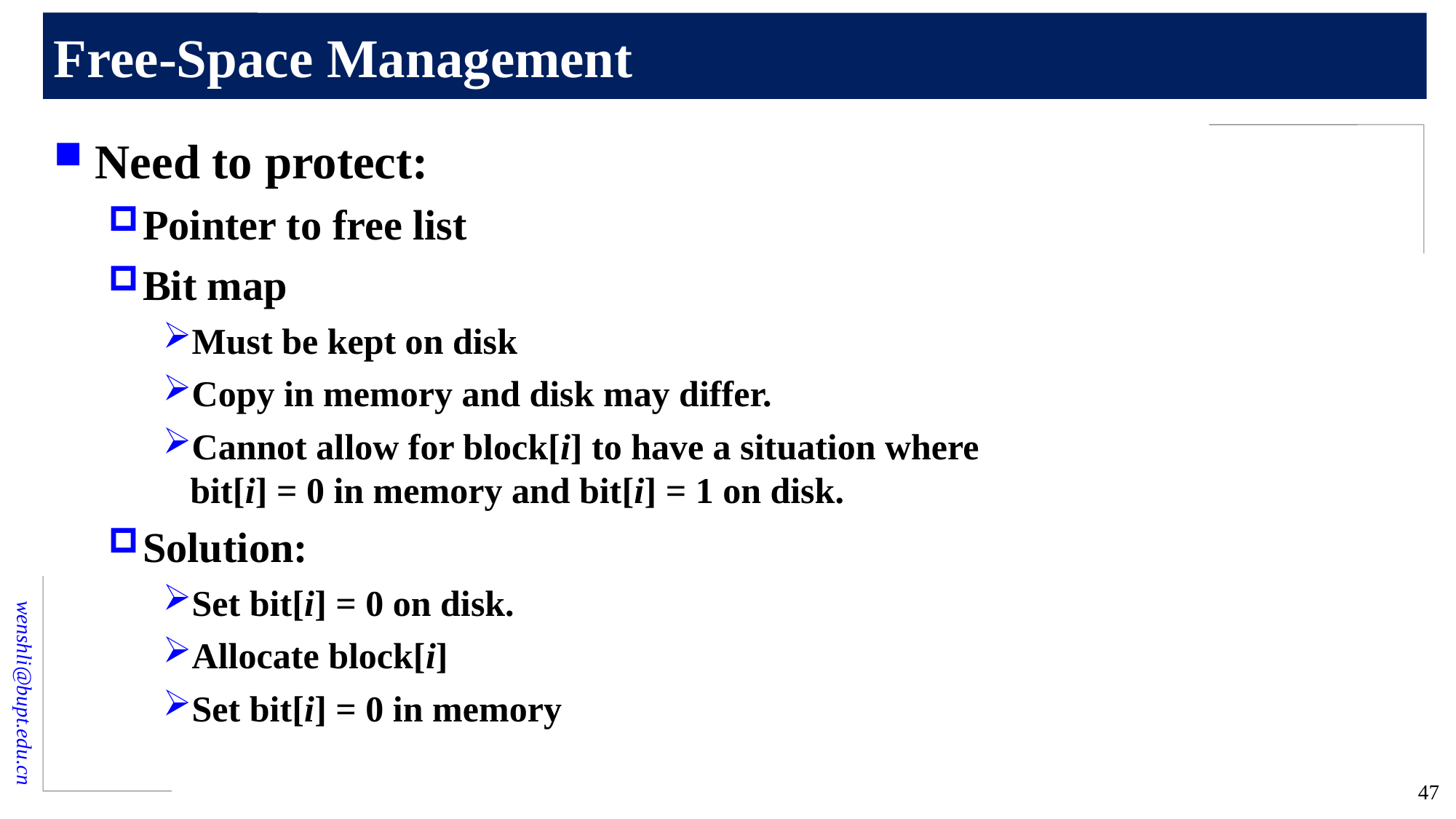

# Free-Space Management
Need to protect:
Pointer to free list
Bit map
Must be kept on disk
Copy in memory and disk may differ.
Cannot allow for block[i] to have a situation where
bit[i] = 0 in memory and bit[i] = 1 on disk.
Solution:
Set bit[i] = 0 on disk.
Allocate block[i]
Set bit[i] = 0 in memory
47